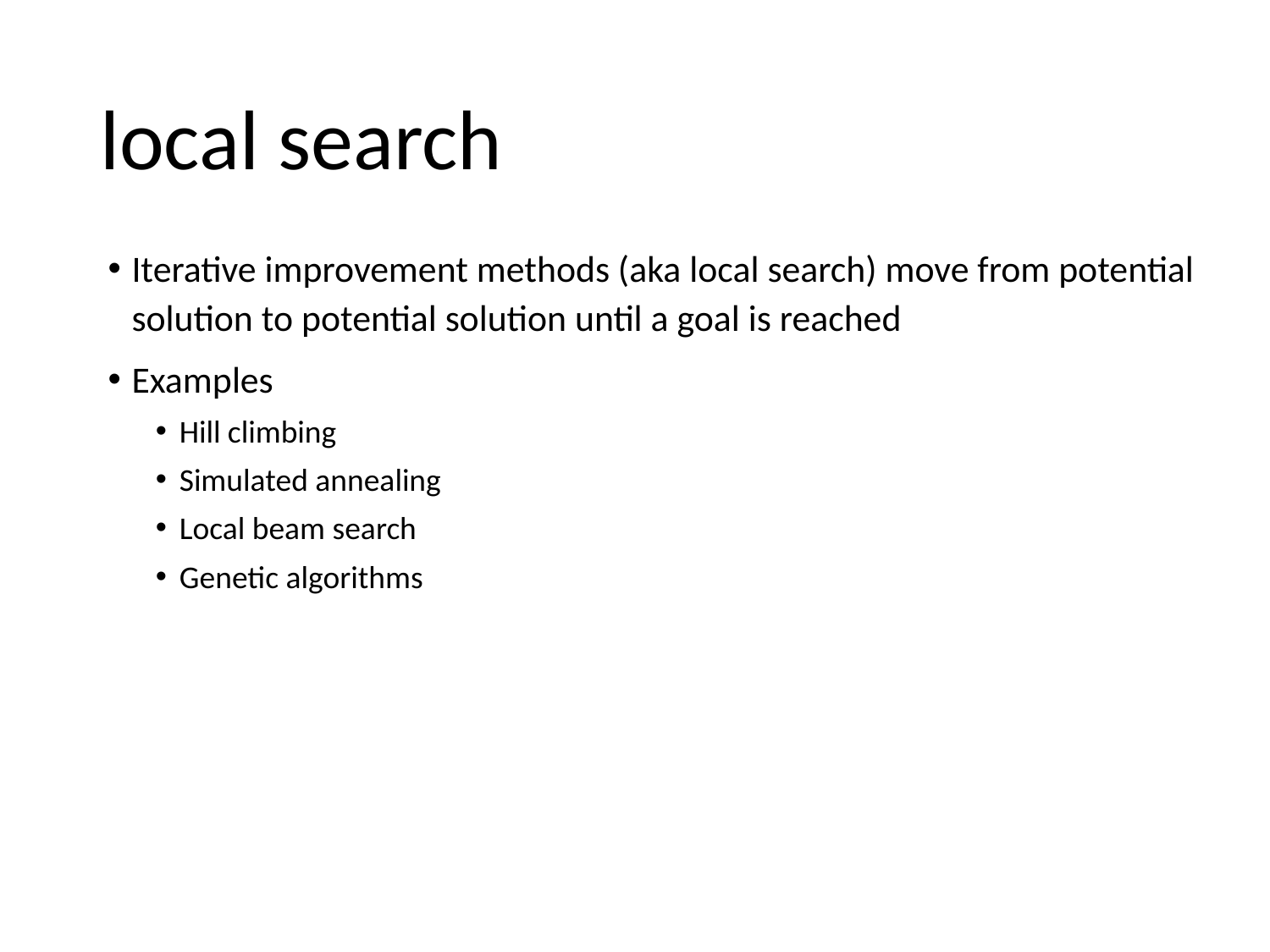

# local search
Iterative improvement methods (aka local search) move from potential solution to potential solution until a goal is reached
Examples
Hill climbing
Simulated annealing
Local beam search
Genetic algorithms